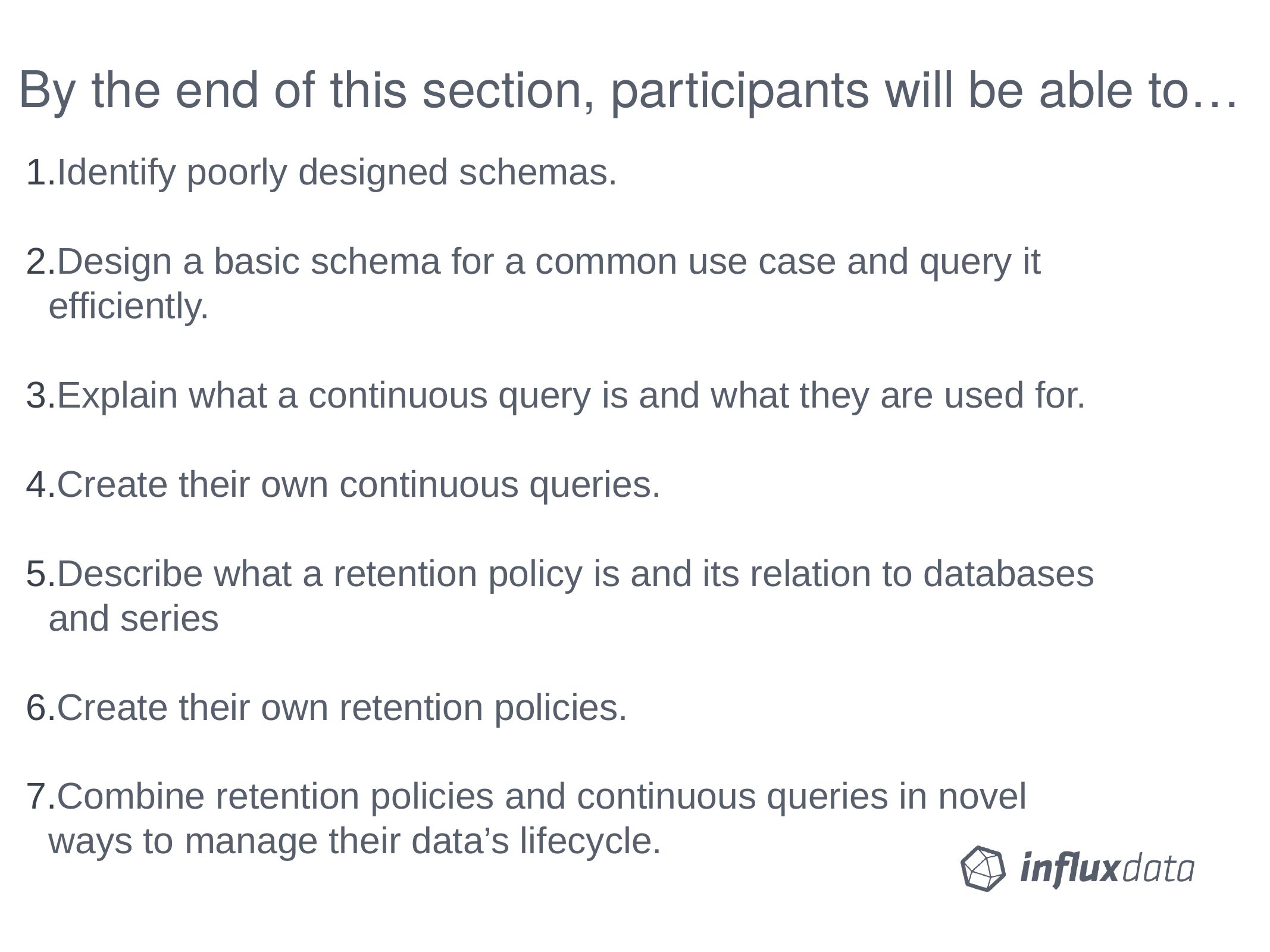

# By the end of this section, participants will be able to…
Identify poorly designed schemas.

Design a basic schema for a common use case and query it efficiently.

Explain what a continuous query is and what they are used for.

Create their own continuous queries.

Describe what a retention policy is and its relation to databases and series

Create their own retention policies.

Combine retention policies and continuous queries in novel ways to manage their data’s lifecycle.